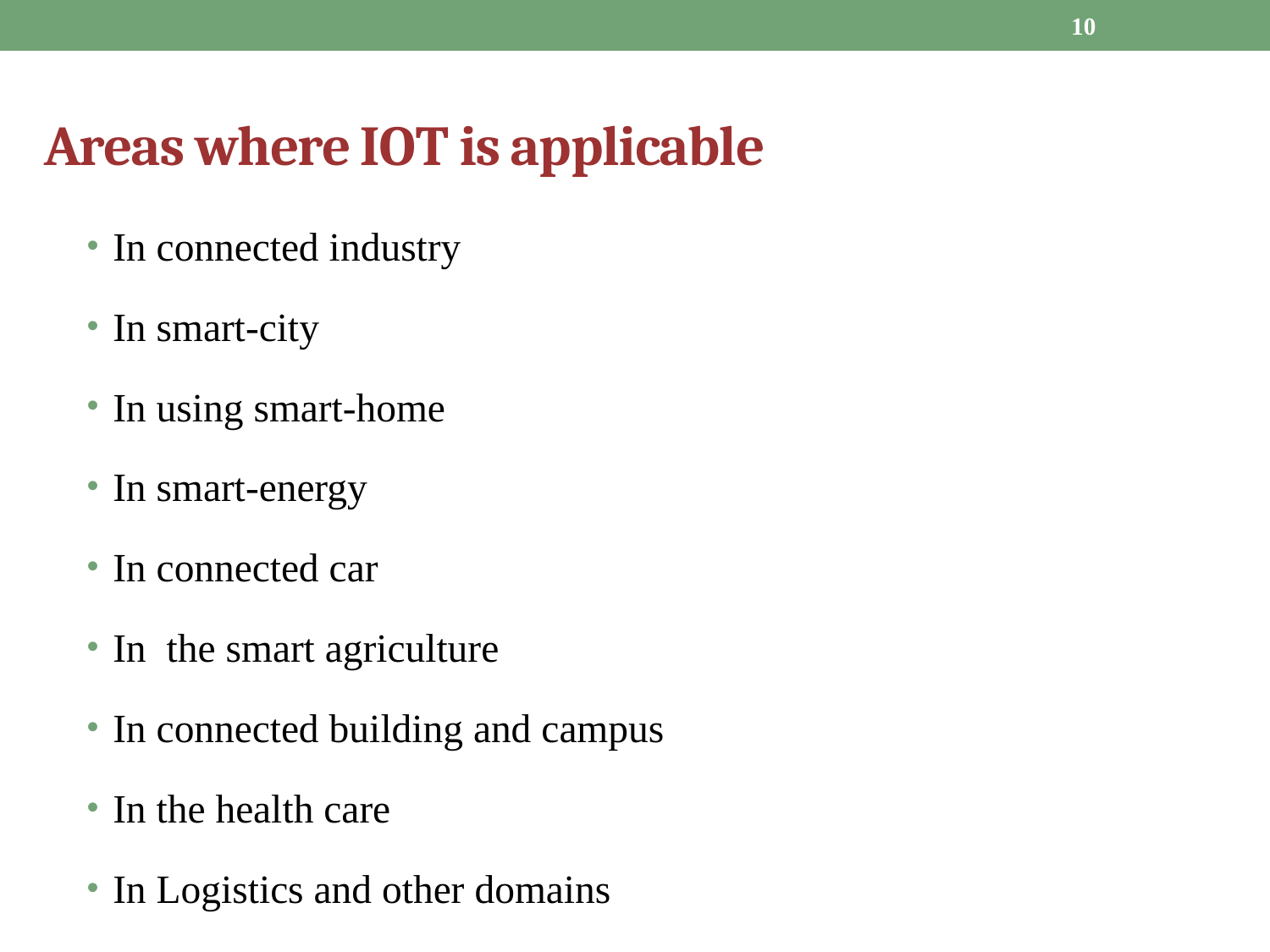

10
# Areas where IOT is applicable
In connected industry
In smart-city
In using smart-home
In smart-energy
In connected car
In  the smart agriculture
In connected building and campus
In the health care
In Logistics and other domains